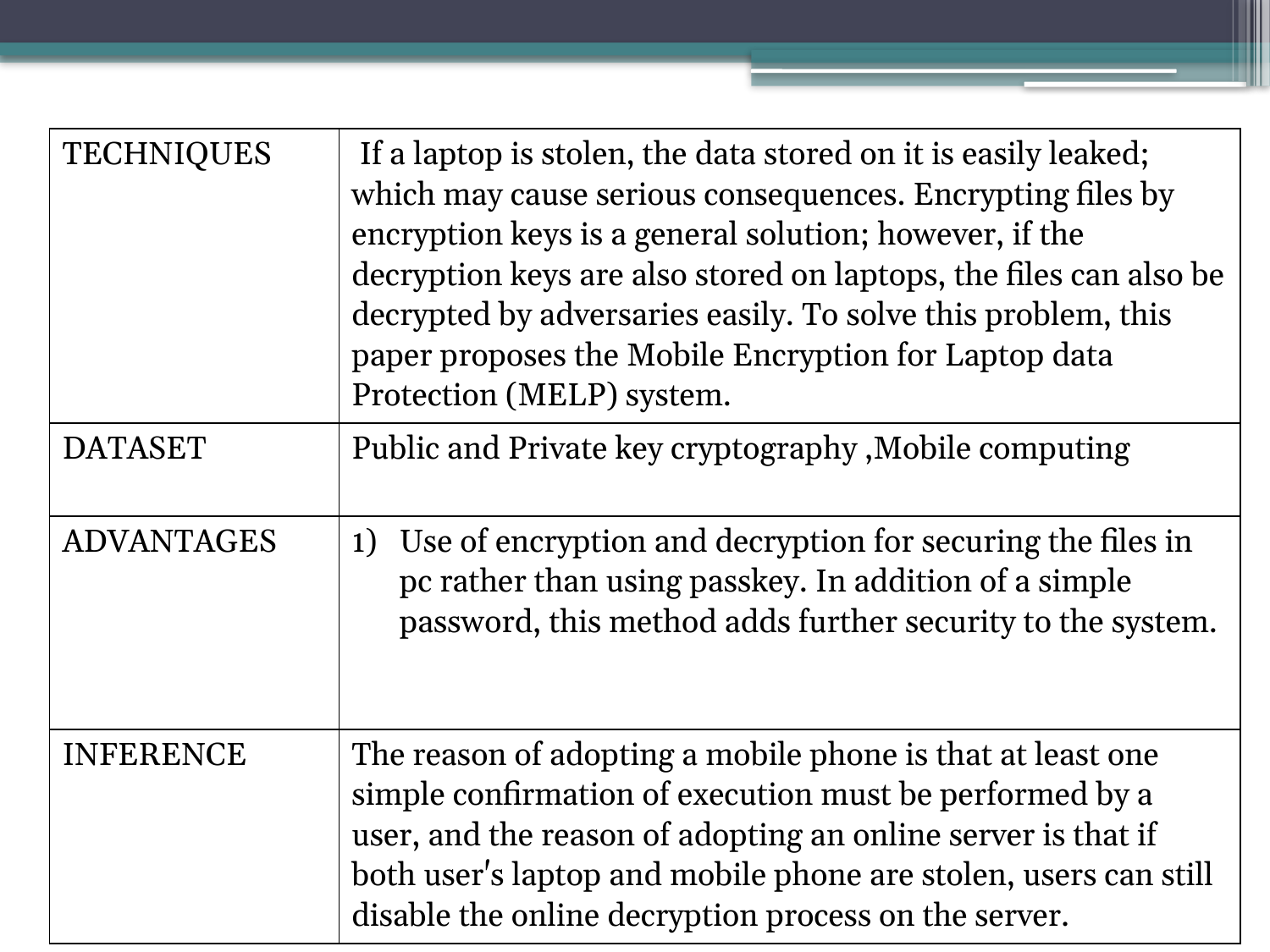

| TECHNIQUES | If a laptop is stolen, the data stored on it is easily leaked; which may cause serious consequences. Encrypting files by encryption keys is a general solution; however, if the decryption keys are also stored on laptops, the files can also be decrypted by adversaries easily. To solve this problem, this paper proposes the Mobile Encryption for Laptop data Protection (MELP) system. |
| --- | --- |
| DATASET | Public and Private key cryptography ,Mobile computing |
| ADVANTAGES | Use of encryption and decryption for securing the files in pc rather than using passkey. In addition of a simple password, this method adds further security to the system. |
| INFERENCE | The reason of adopting a mobile phone is that at least one simple confirmation of execution must be performed by a user, and the reason of adopting an online server is that if both user's laptop and mobile phone are stolen, users can still disable the online decryption process on the server. |